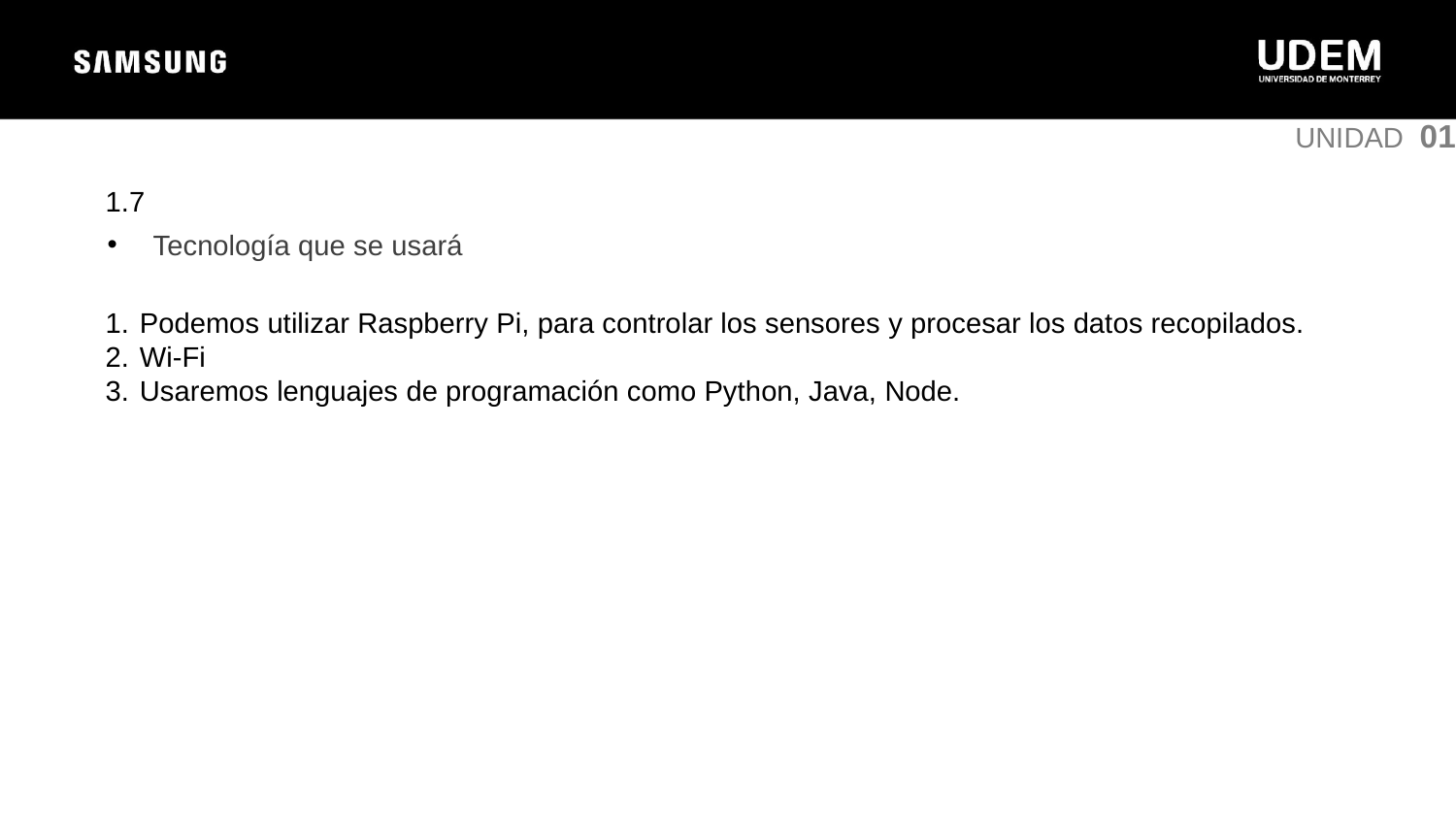

UNIDAD  01
1.7
Tecnología que se usará
Podemos utilizar Raspberry Pi, para controlar los sensores y procesar los datos recopilados.
Wi-Fi
Usaremos lenguajes de programación como Python, Java, Node.